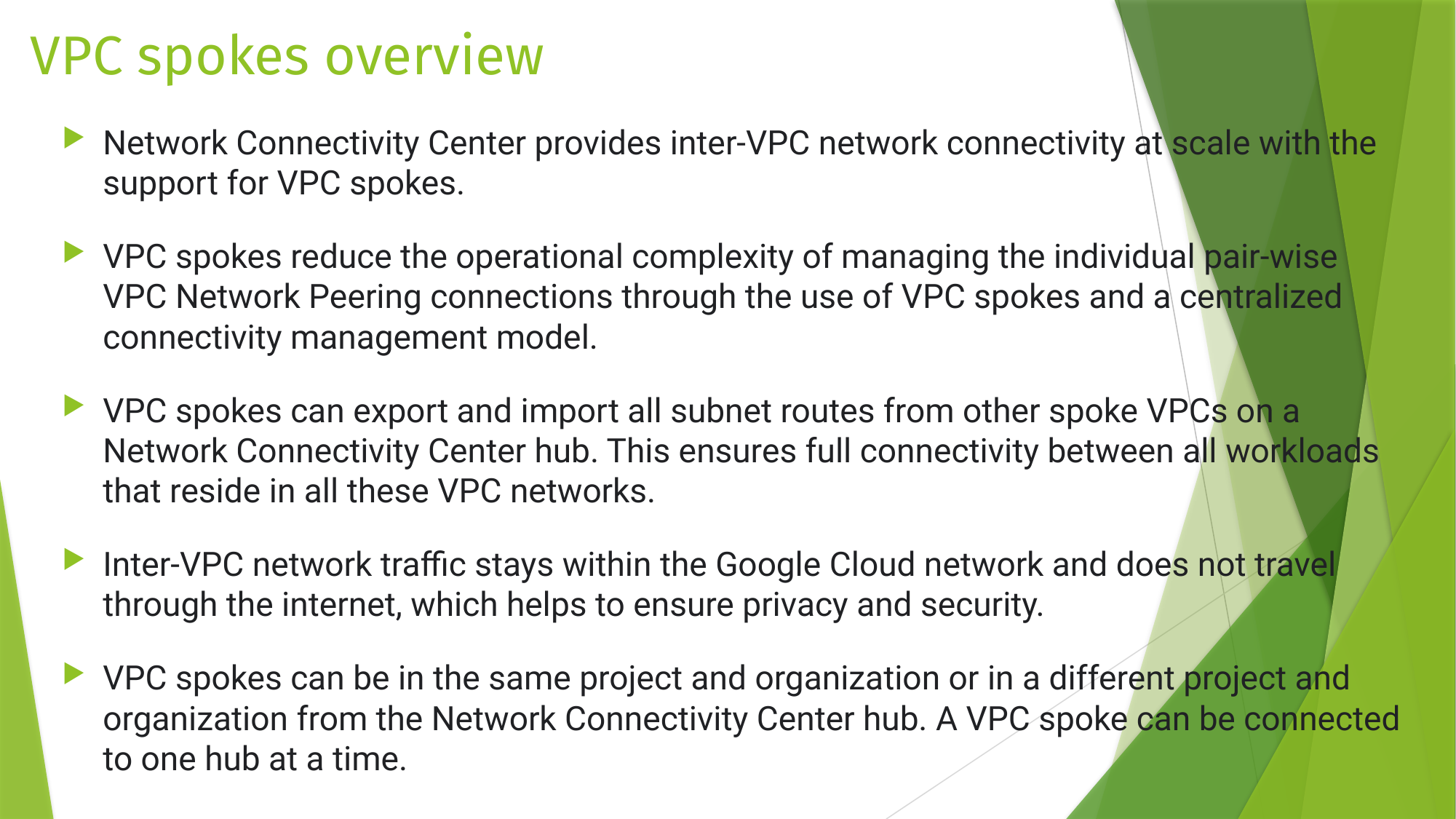

# VPC spokes overview
Network Connectivity Center provides inter-VPC network connectivity at scale with the support for VPC spokes.
VPC spokes reduce the operational complexity of managing the individual pair-wise VPC Network Peering connections through the use of VPC spokes and a centralized connectivity management model.
VPC spokes can export and import all subnet routes from other spoke VPCs on a Network Connectivity Center hub. This ensures full connectivity between all workloads that reside in all these VPC networks.
Inter-VPC network traffic stays within the Google Cloud network and does not travel through the internet, which helps to ensure privacy and security.
VPC spokes can be in the same project and organization or in a different project and organization from the Network Connectivity Center hub. A VPC spoke can be connected to one hub at a time.